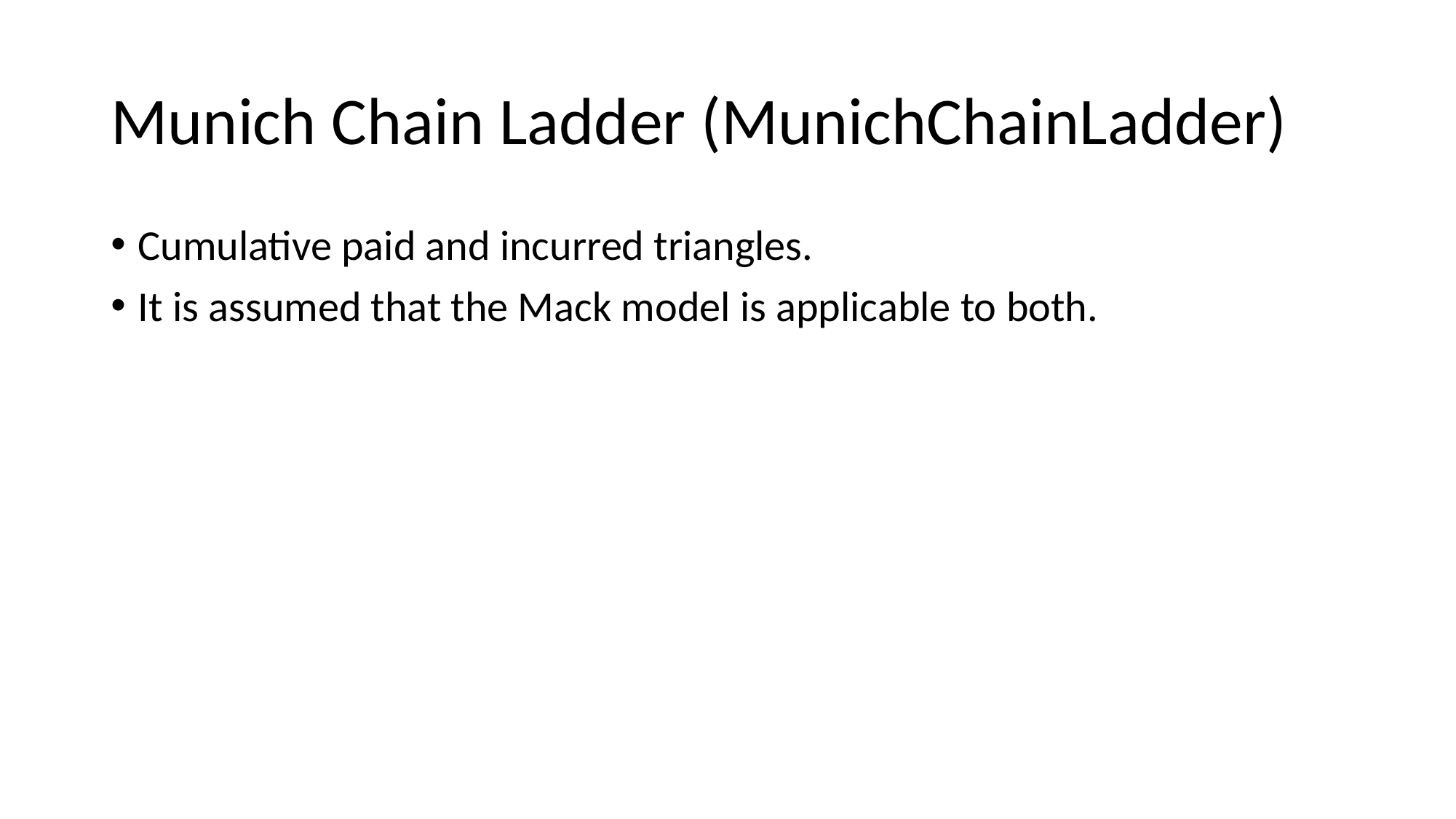

# Munich Chain Ladder (MunichChainLadder)
Cumulative paid and incurred triangles.
It is assumed that the Mack model is applicable to both.